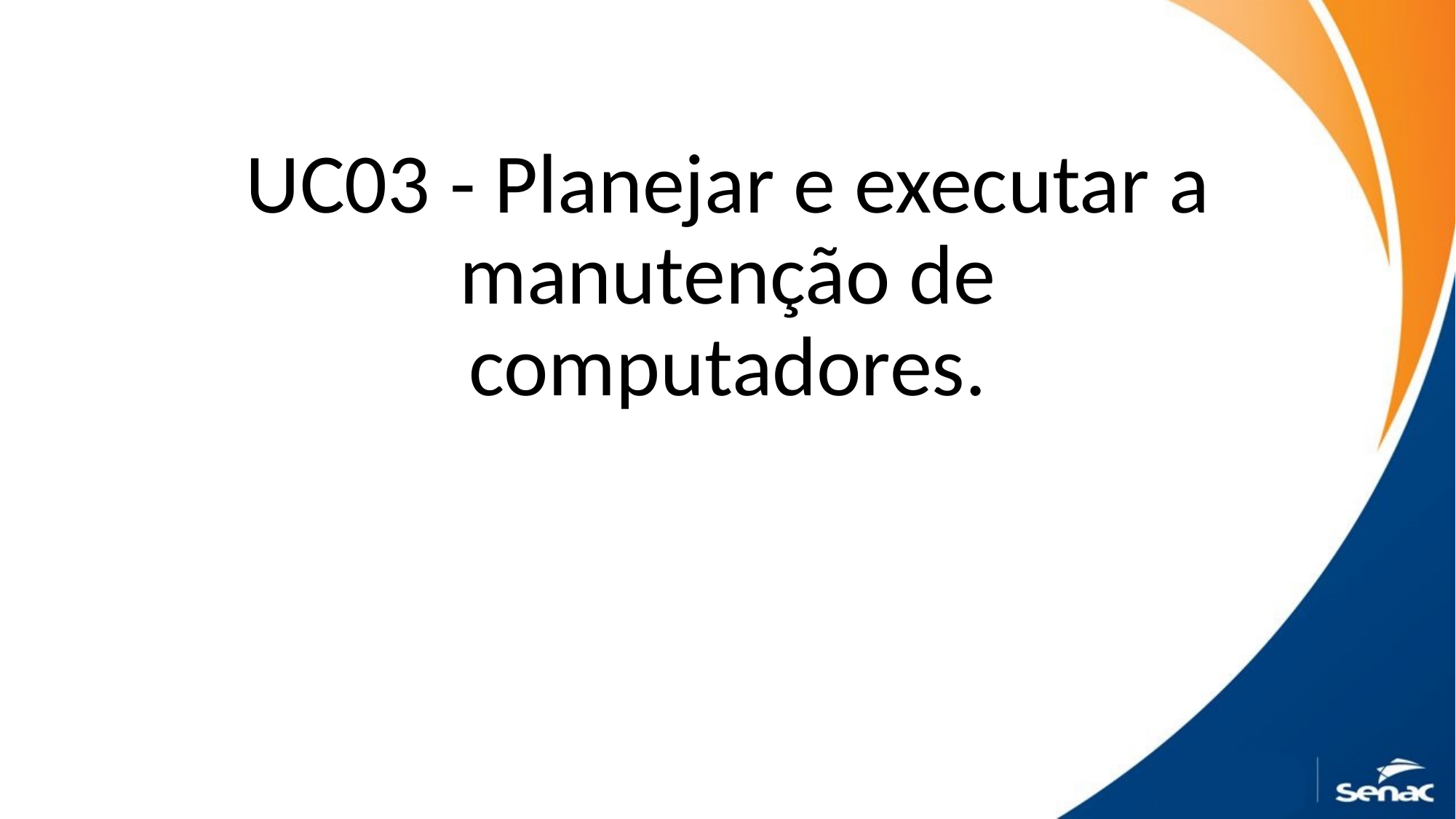

# UC03 - Planejar e executar a manutenção de computadores.